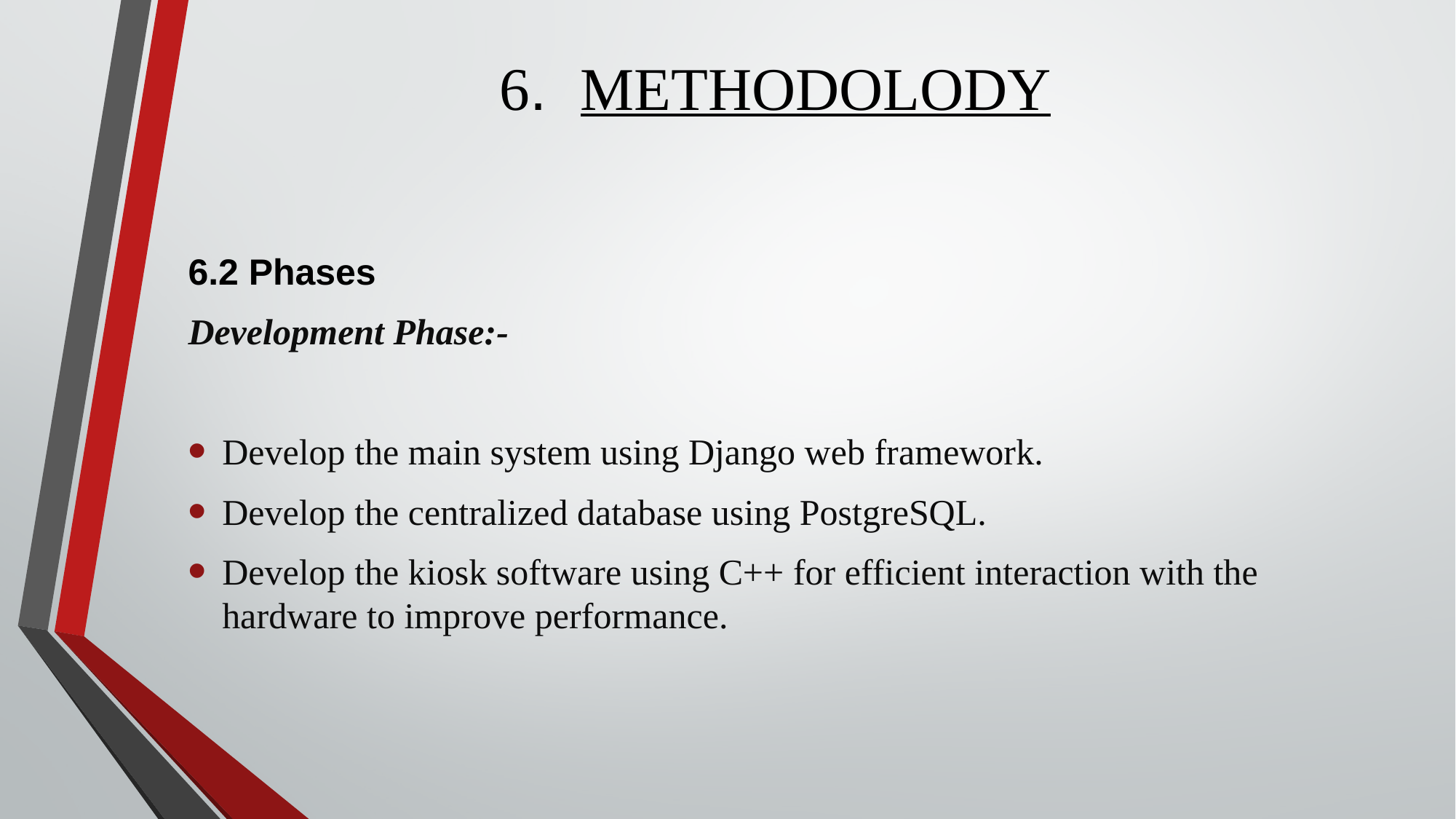

# 6.  METHODOLODY
6.2 Phases
Development Phase:-

Develop the main system using Django web framework.
Develop the centralized database using PostgreSQL.
Develop the kiosk software using C++ for efficient interaction with the hardware to improve performance.